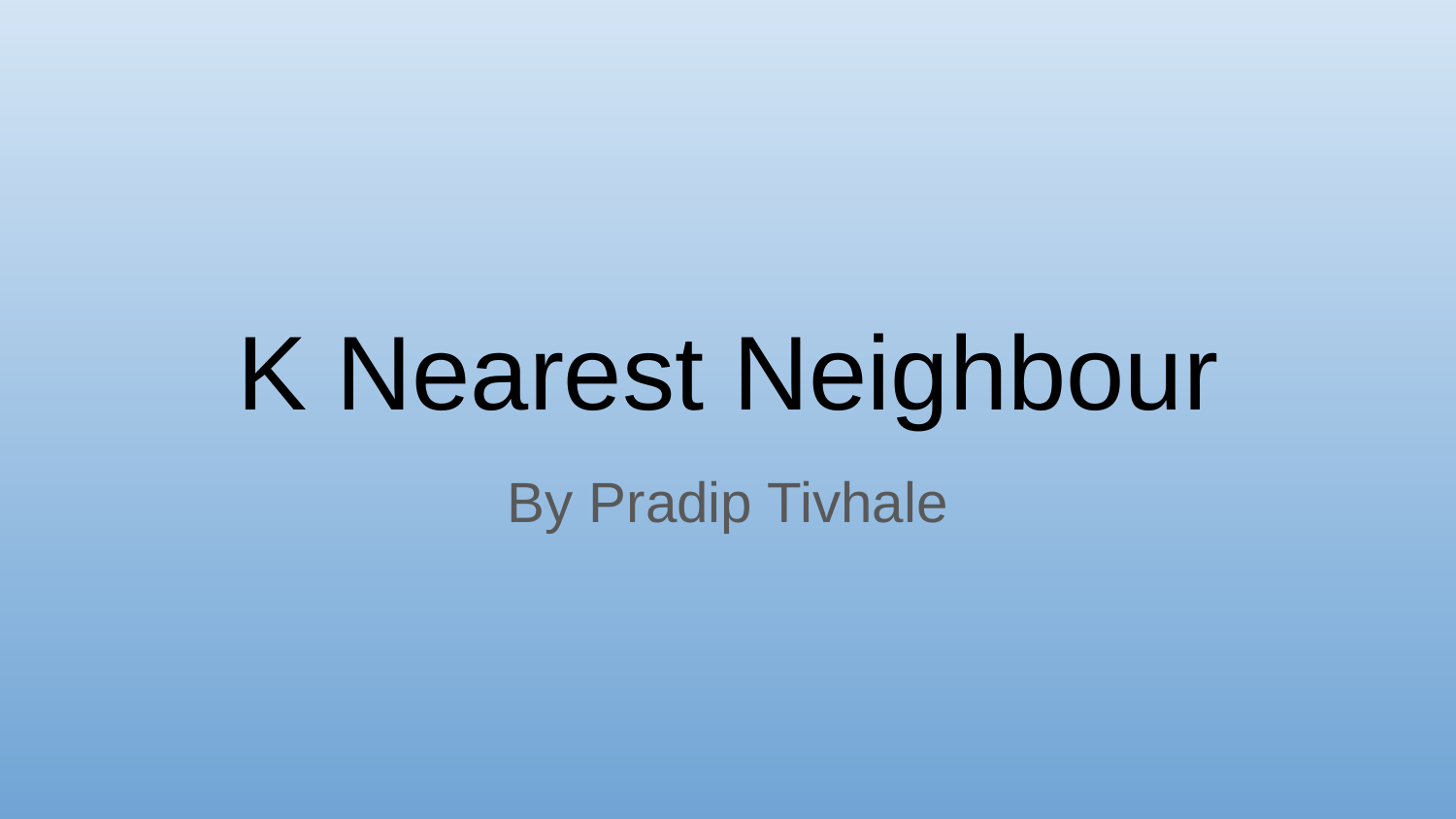

# K Nearest Neighbour
By Pradip Tivhale